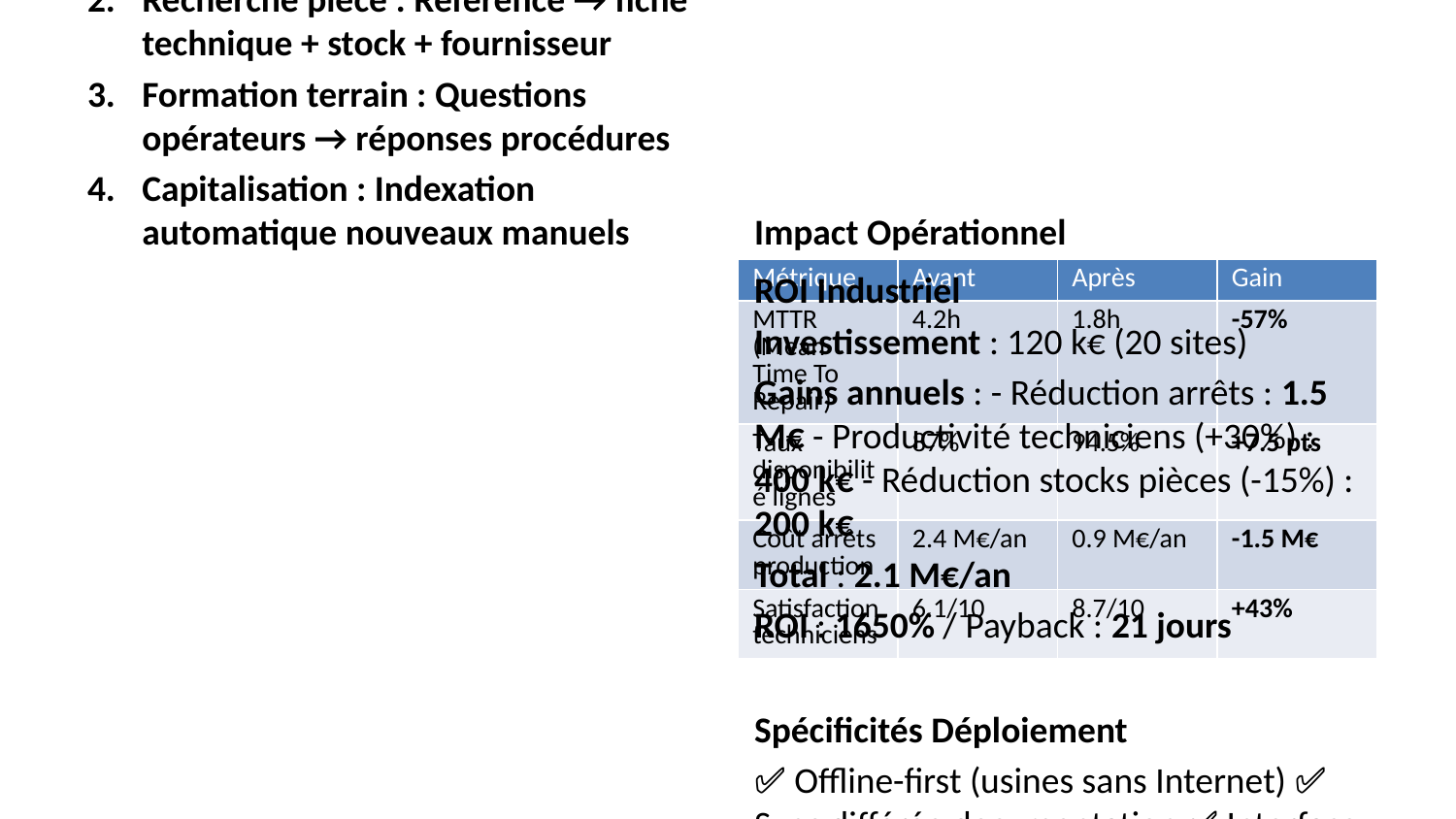

Architecture Edge
Déploiement : Edge computing (usines déconnectées)
Modèle : Mistral 7B (optimisé français technique)
Corpus : Manuels techniques, historiques pannes, procédures
Interface : Tablettes terrain + vocal
Cas d’Usage Techniques
Diagnostic panne : Photo + description → procédure réparation
Recherche pièce : Référence → fiche technique + stock + fournisseur
Formation terrain : Questions opérateurs → réponses procédures
Capitalisation : Indexation automatique nouveaux manuels
Impact Opérationnel
| Métrique | Avant | Après | Gain |
| --- | --- | --- | --- |
| MTTR (Mean Time To Repair) | 4.2h | 1.8h | -57% |
| Taux disponibilité lignes | 87% | 94.5% | +7.5 pts |
| Coût arrêts production | 2.4 M€/an | 0.9 M€/an | -1.5 M€ |
| Satisfaction techniciens | 6.1/10 | 8.7/10 | +43% |
ROI Industriel
Investissement : 120 k€ (20 sites)
Gains annuels : - Réduction arrêts : 1.5 M€ - Productivité techniciens (+30%) : 400 k€ - Réduction stocks pièces (-15%) : 200 k€
Total : 2.1 M€/an
ROI : 1650% / Payback : 21 jours
Spécificités Déploiement
✅ Offline-first (usines sans Internet) ✅ Sync différée documentation ✅ Interface vocal (mains libres) ✅ Tablettes durcies IP67